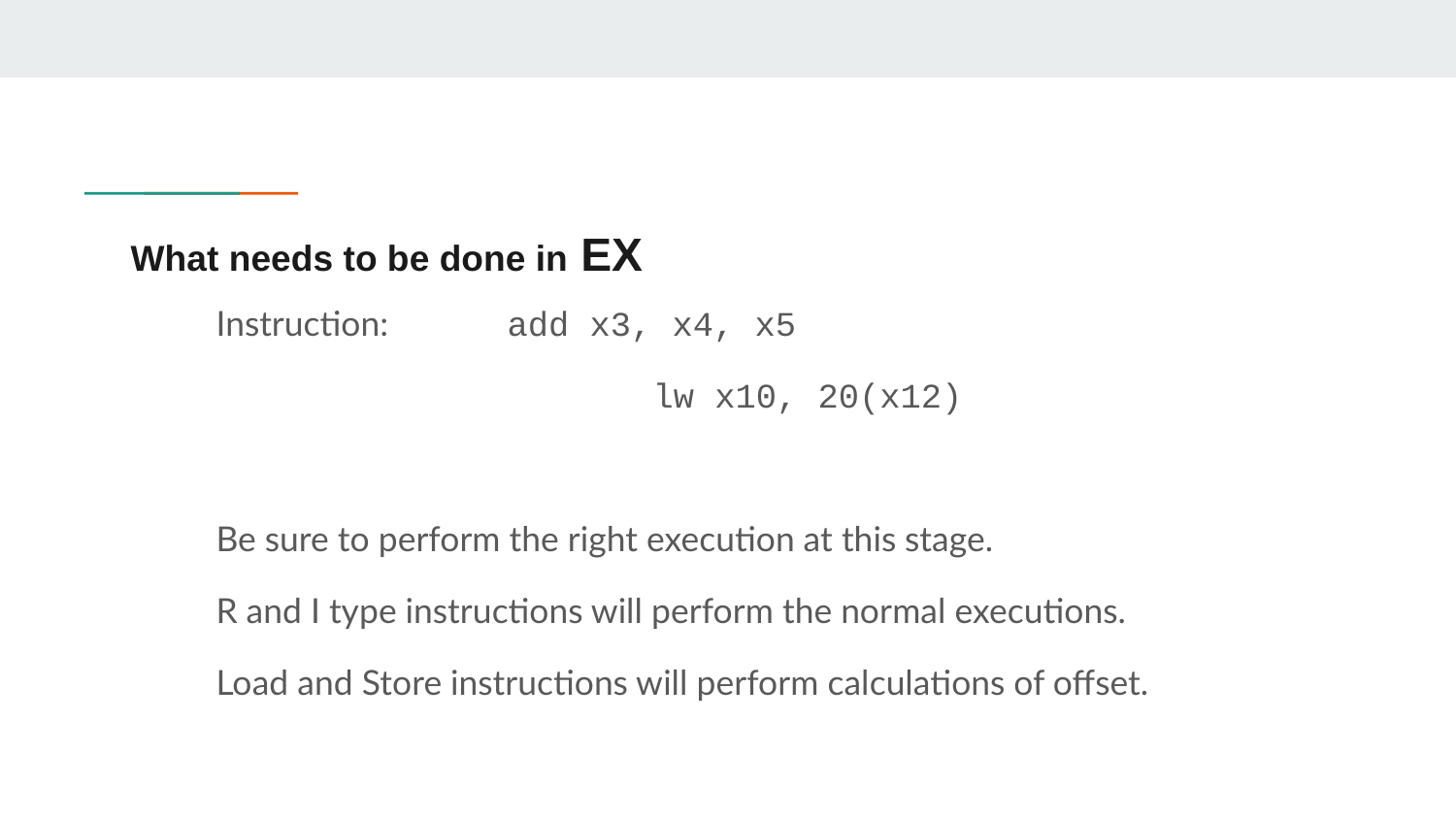

# What needs to be done in EX
Instruction: 	add x3, x4, x5
			lw x10, 20(x12)

Be sure to perform the right execution at this stage.
R and I type instructions will perform the normal executions.
Load and Store instructions will perform calculations of offset.